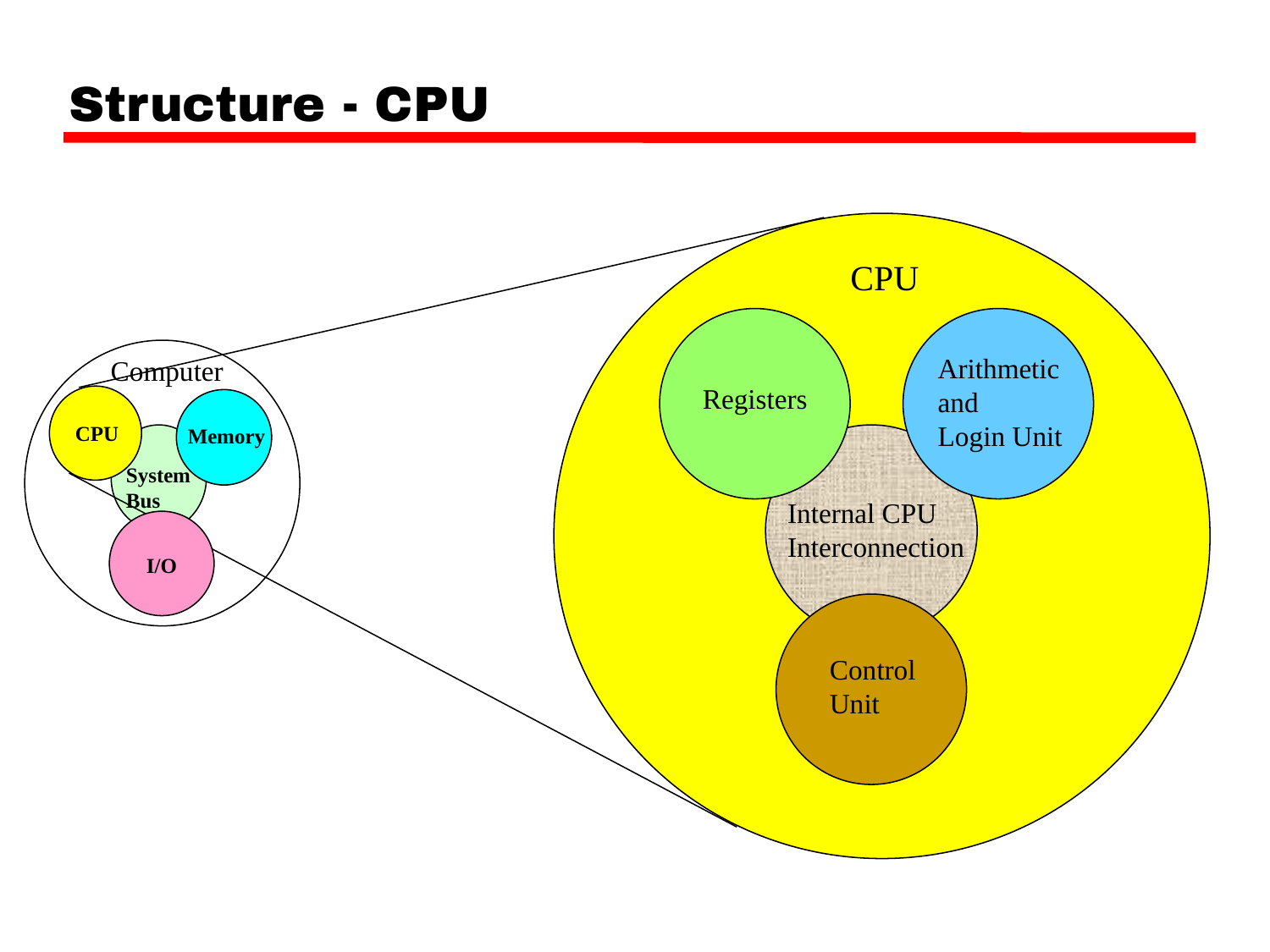

# Structure - CPU

CPU

Arithmetic
and
Login Unit
Computer
Registers
CPU

Memory

System
Bus

Internal CPU
Interconnection

I/O

Control
Unit